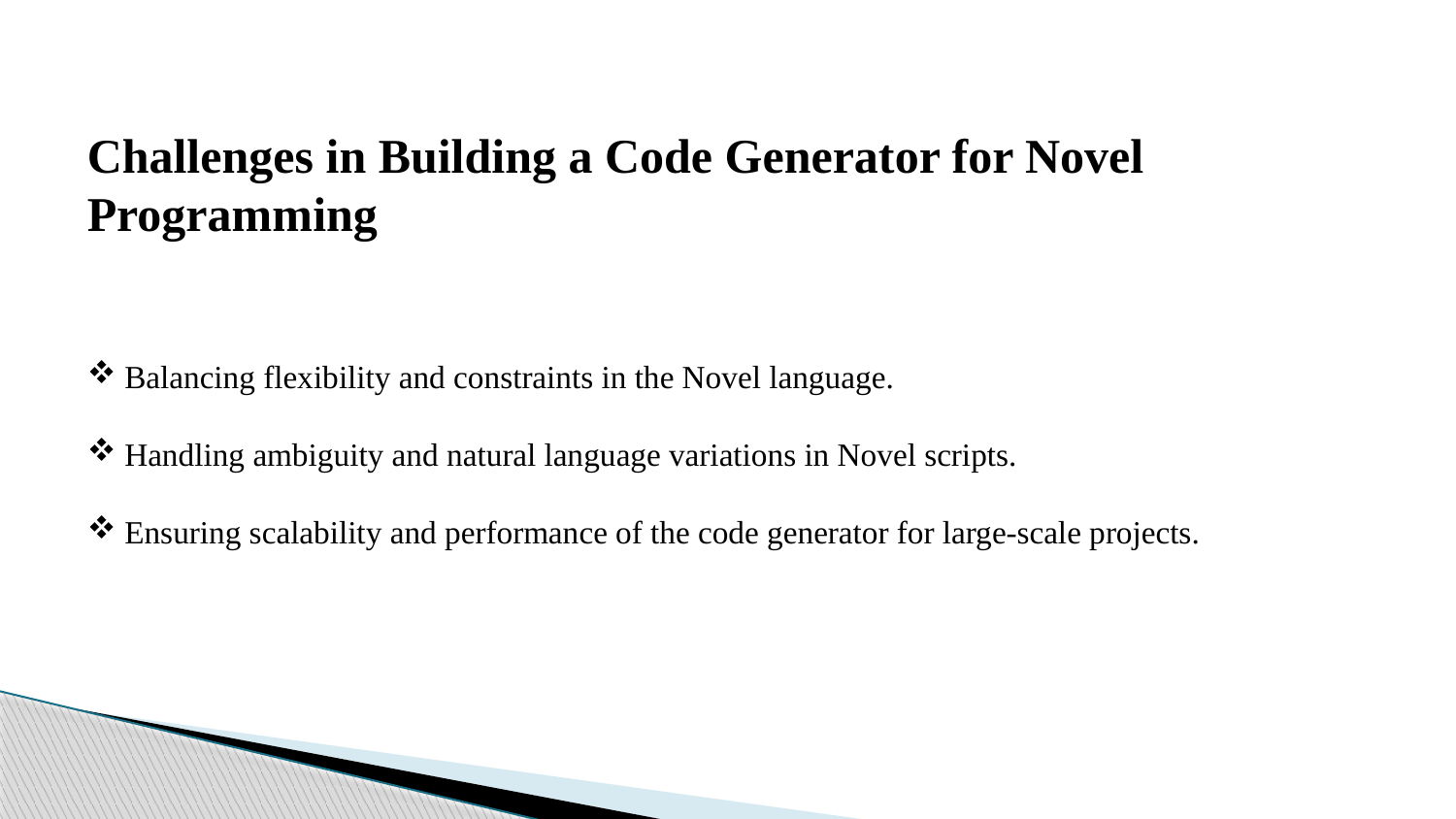

Challenges in Building a Code Generator for Novel Programming
 Balancing flexibility and constraints in the Novel language.

 Handling ambiguity and natural language variations in Novel scripts.

 Ensuring scalability and performance of the code generator for large-scale projects.